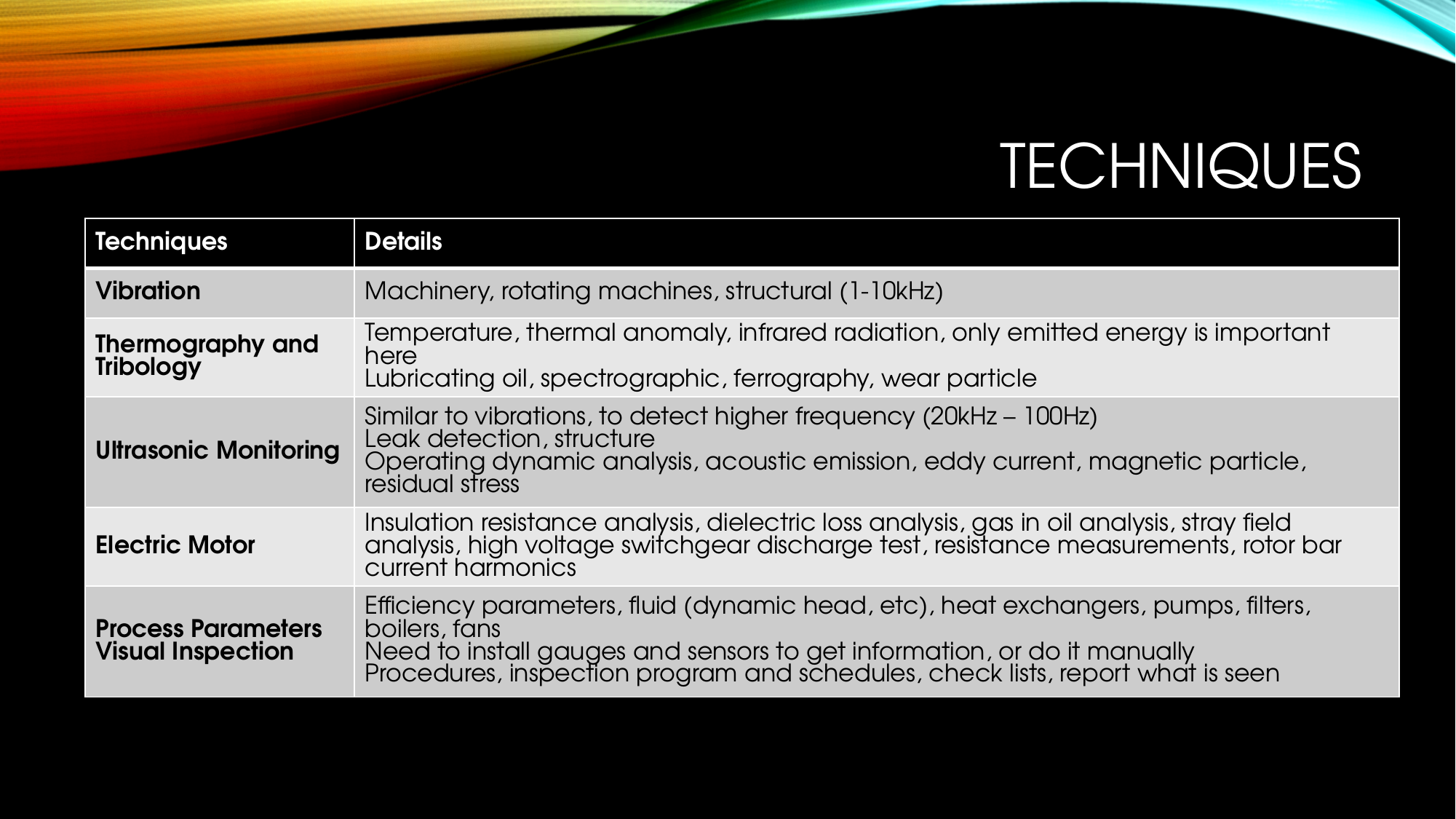

# Techniques
| Techniques | Details |
| --- | --- |
| Vibration | Machinery, rotating machines, structural (1-10kHz) |
| Thermography and Tribology | Temperature, thermal anomaly, infrared radiation, only emitted energy is important here Lubricating oil, spectrographic, ferrography, wear particle |
| Ultrasonic Monitoring | Similar to vibrations, to detect higher frequency (20kHz – 100Hz) Leak detection, structure Operating dynamic analysis, acoustic emission, eddy current, magnetic particle, residual stress |
| Electric Motor | Insulation resistance analysis, dielectric loss analysis, gas in oil analysis, stray field analysis, high voltage switchgear discharge test, resistance measurements, rotor bar current harmonics |
| Process Parameters Visual Inspection | Efficiency parameters, fluid (dynamic head, etc), heat exchangers, pumps, filters, boilers, fans Need to install gauges and sensors to get information, or do it manually Procedures, inspection program and schedules, check lists, report what is seen |